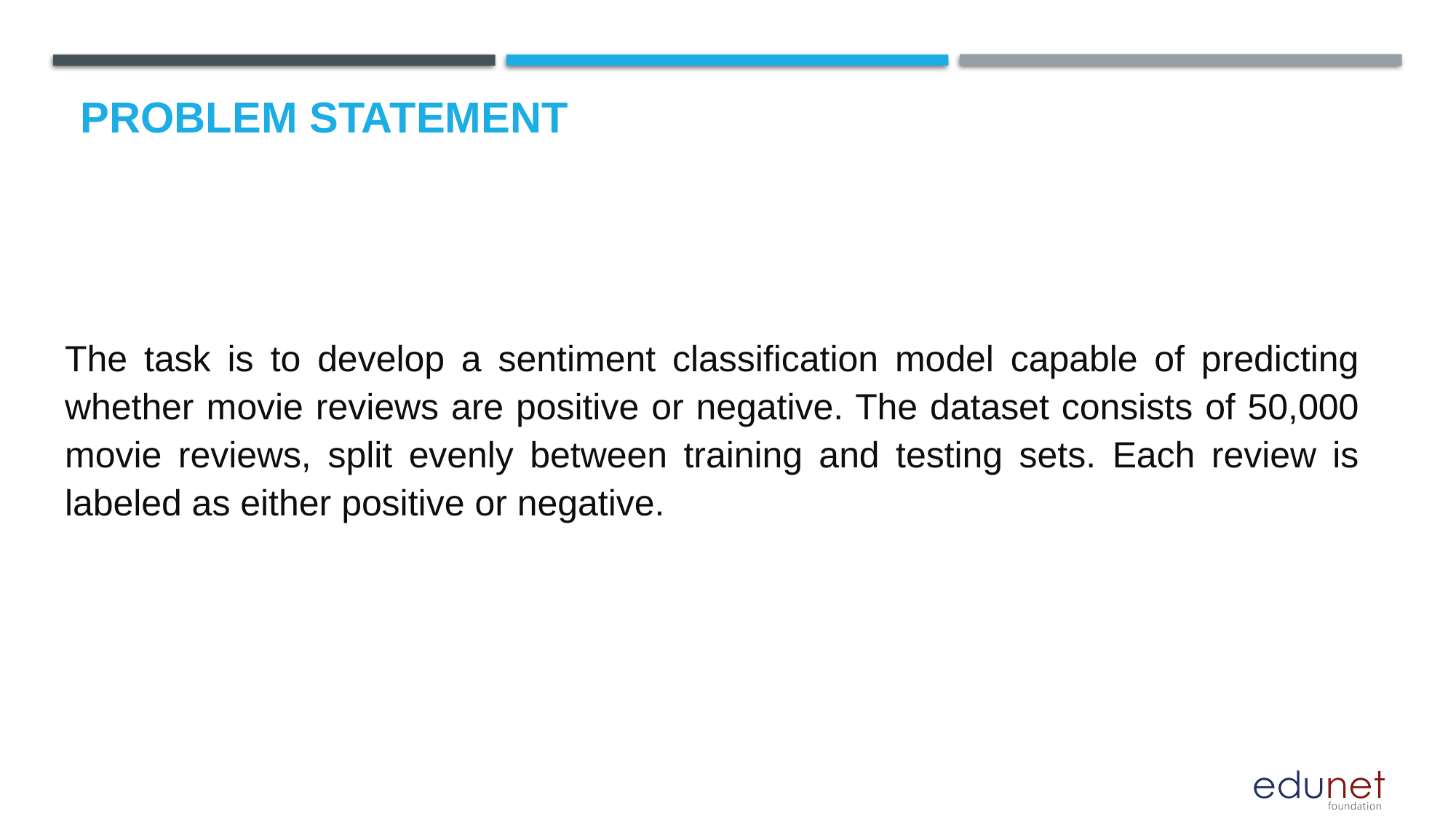

# Problem Statement
The task is to develop a sentiment classification model capable of predicting whether movie reviews are positive or negative. The dataset consists of 50,000 movie reviews, split evenly between training and testing sets. Each review is labeled as either positive or negative.